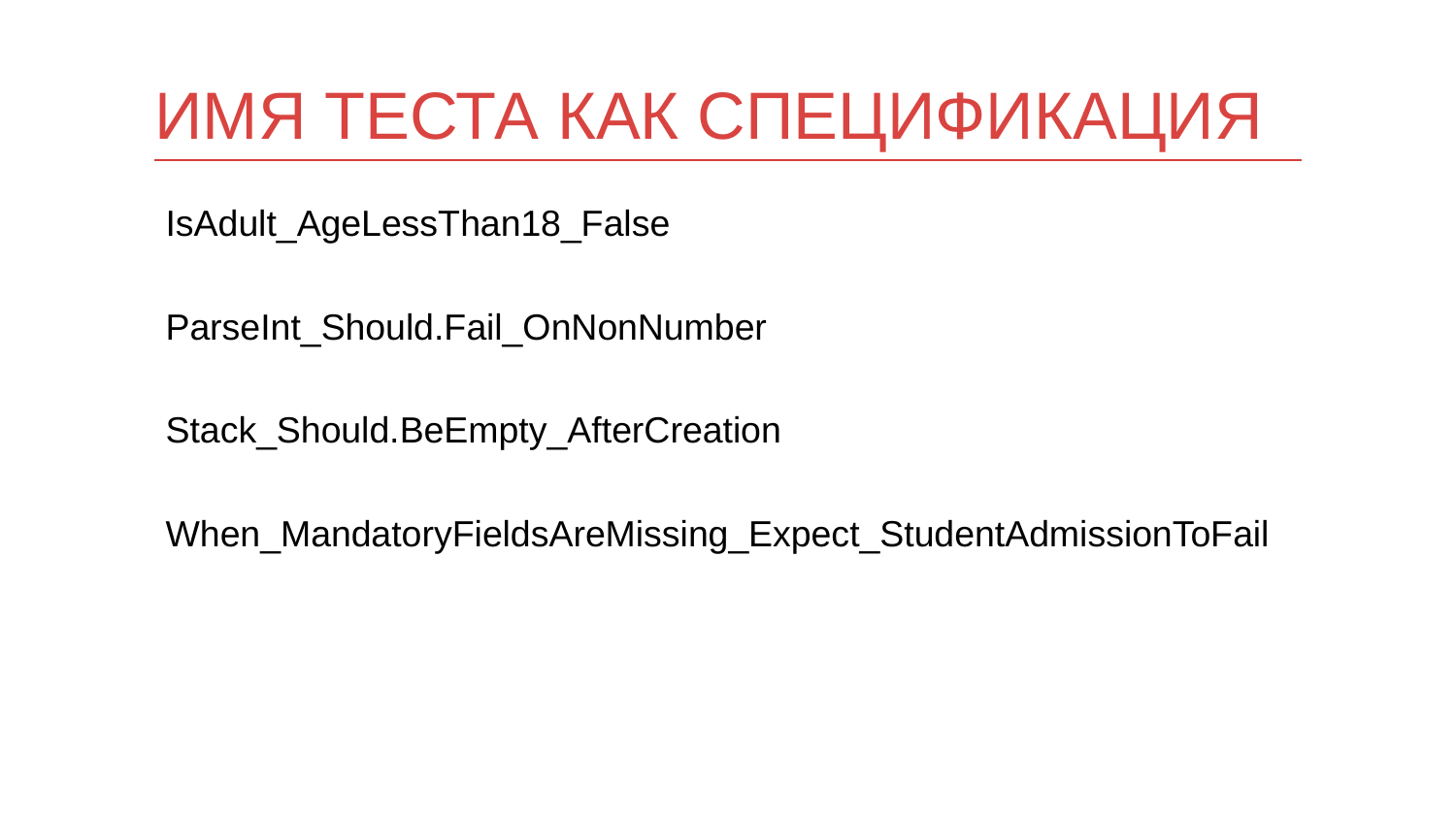

# ИМЯ ТЕСТА КАК СПЕЦИФИКАЦИЯ
IsAdult_AgeLessThan18_False

ParseInt_Should.Fail_OnNonNumber

Stack_Should.BeEmpty_AfterCreation

When_MandatoryFieldsAreMissing_Expect_StudentAdmissionToFail